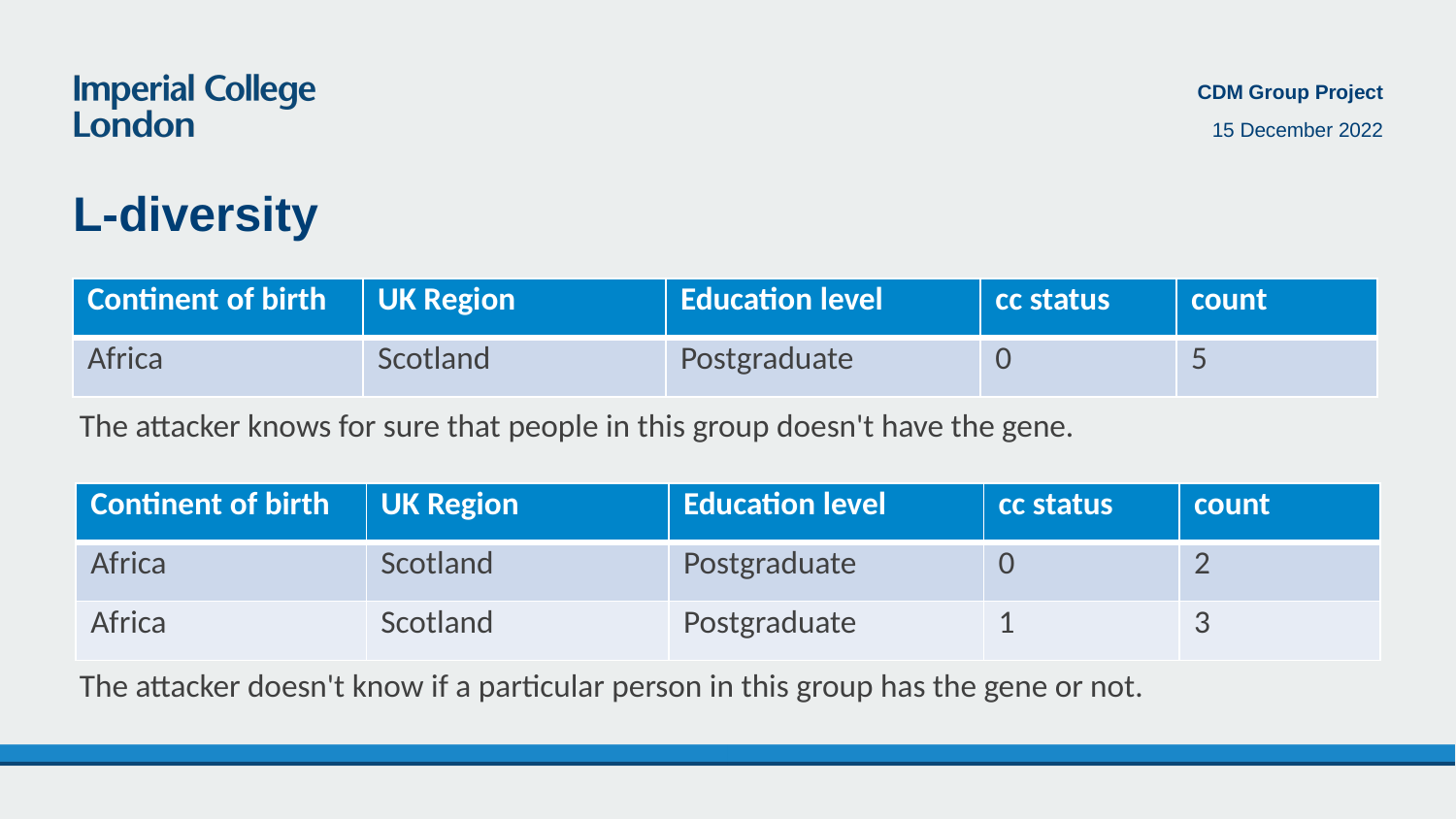

CDM Group Project
15 December 2022
# L-diversity
| Continent of birth | UK Region | Education level | cc status | count |
| --- | --- | --- | --- | --- |
| Africa | Scotland | Postgraduate | 0 | 5 |
The attacker knows for sure that people in this group doesn't have the gene.
| Continent of birth | UK Region | Education level | cc status | count |
| --- | --- | --- | --- | --- |
| Africa | Scotland | Postgraduate | 0 | 2 |
| Africa | Scotland | Postgraduate | 1 | 3 |
The attacker doesn't know if a particular person in this group has the gene or not.